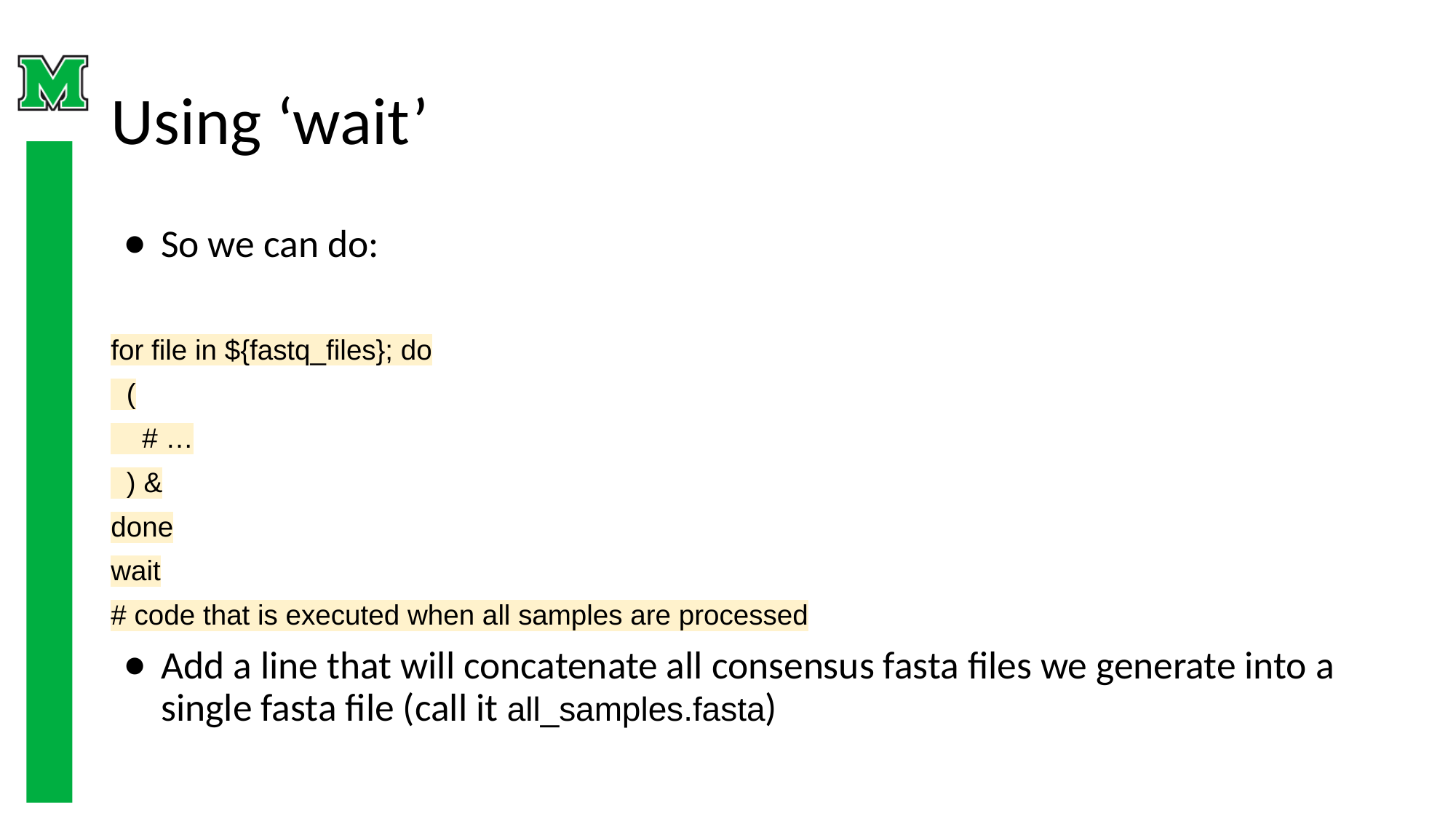

# Using ‘wait’
So we can do:

for file in ${fastq_files}; do
  (
    # …
  ) &
done
wait
# code that is executed when all samples are processed
Add a line that will concatenate all consensus fasta files we generate into a single fasta file (call it all_samples.fasta)